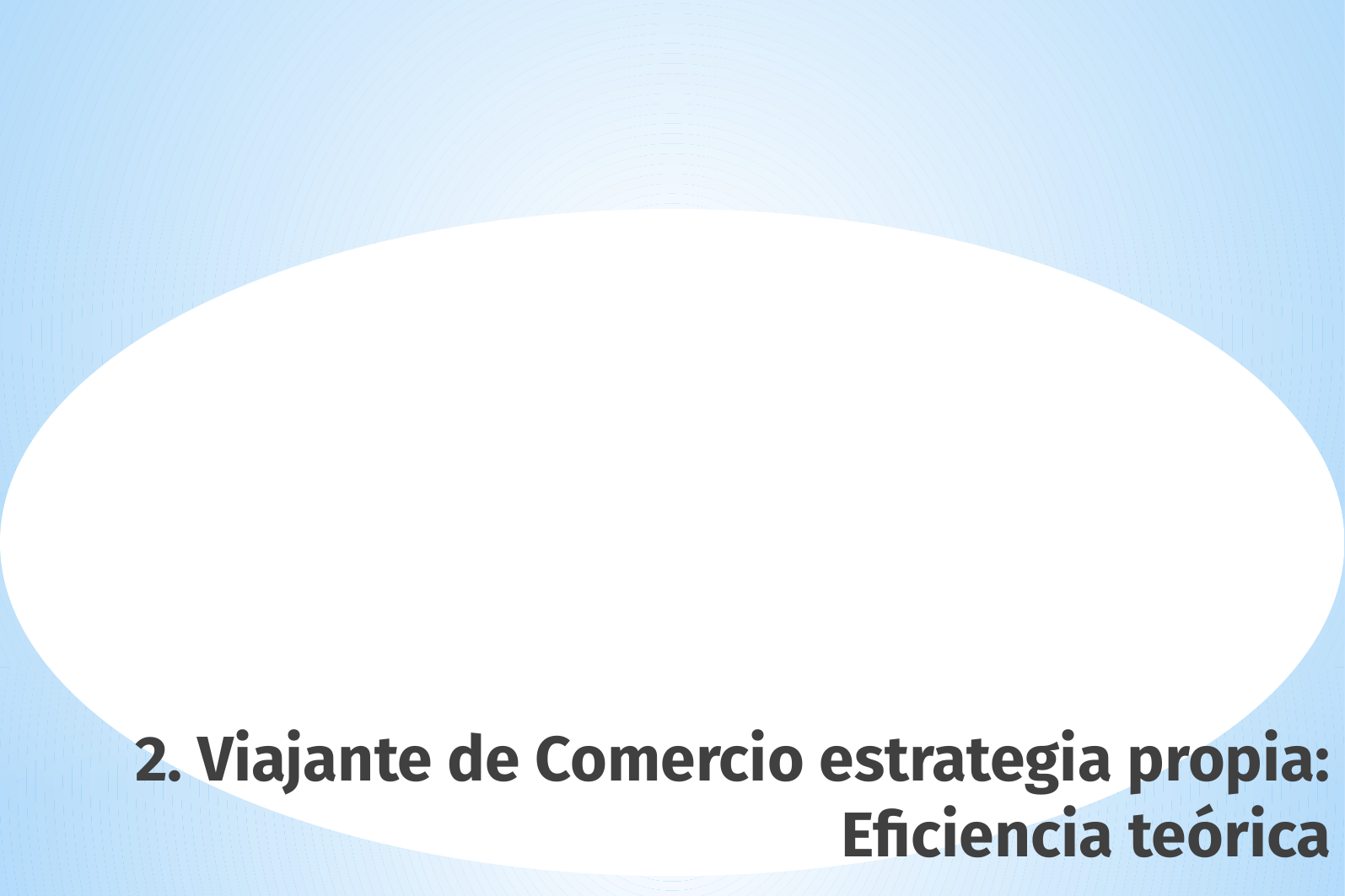

2. Viajante de Comercio estrategia propia: Eficiencia teórica